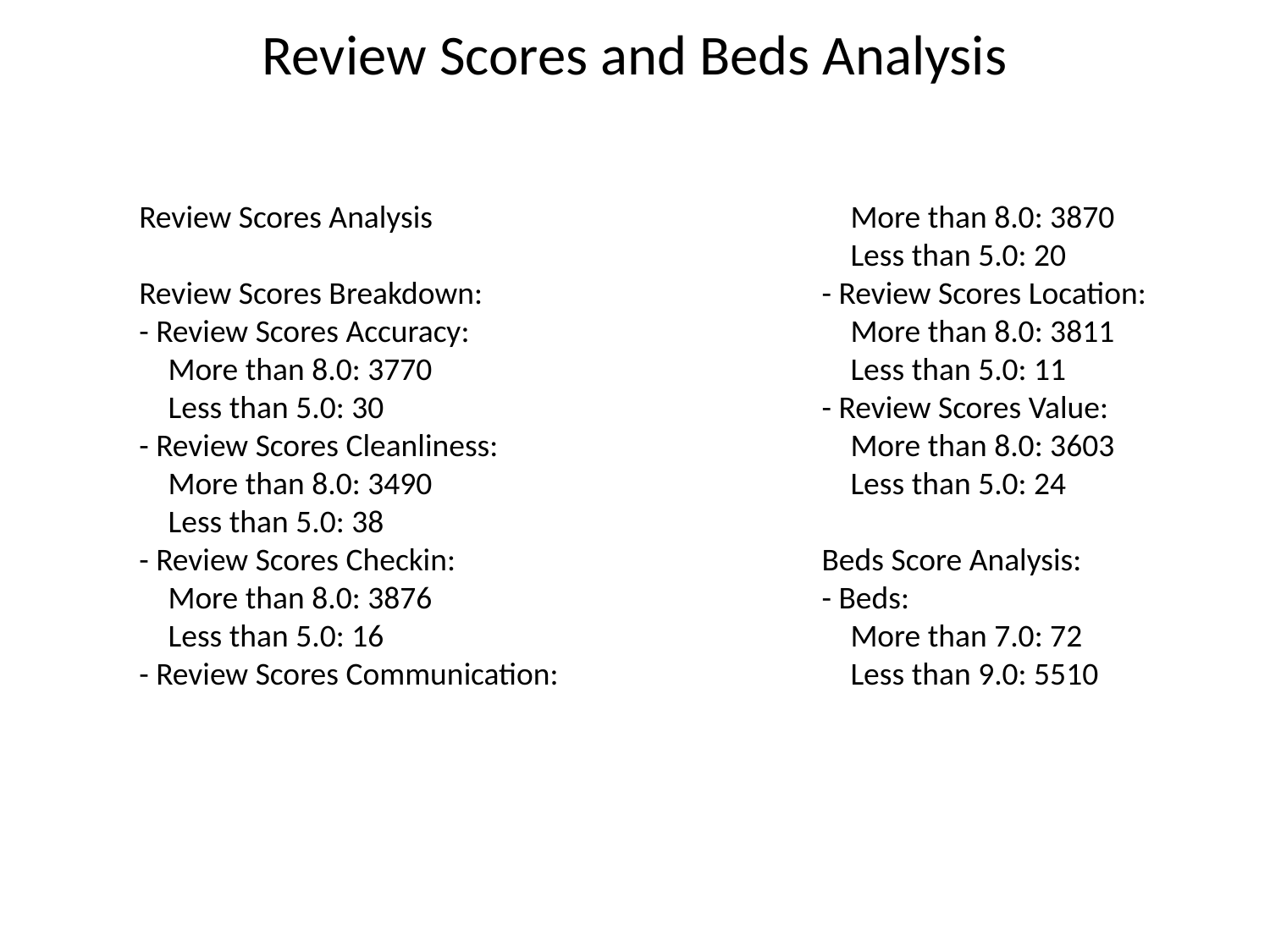

Review Scores and Beds Analysis
Review Scores Analysis

Review Scores Breakdown:
- Review Scores Accuracy:
    More than 8.0: 3770
    Less than 5.0: 30
- Review Scores Cleanliness:
    More than 8.0: 3490
    Less than 5.0: 38
- Review Scores Checkin:
    More than 8.0: 3876
    Less than 5.0: 16
- Review Scores Communication:
    More than 8.0: 3870
    Less than 5.0: 20
- Review Scores Location:
    More than 8.0: 3811
    Less than 5.0: 11
- Review Scores Value:
    More than 8.0: 3603
    Less than 5.0: 24

Beds Score Analysis:
- Beds:
    More than 7.0: 72
    Less than 9.0: 5510